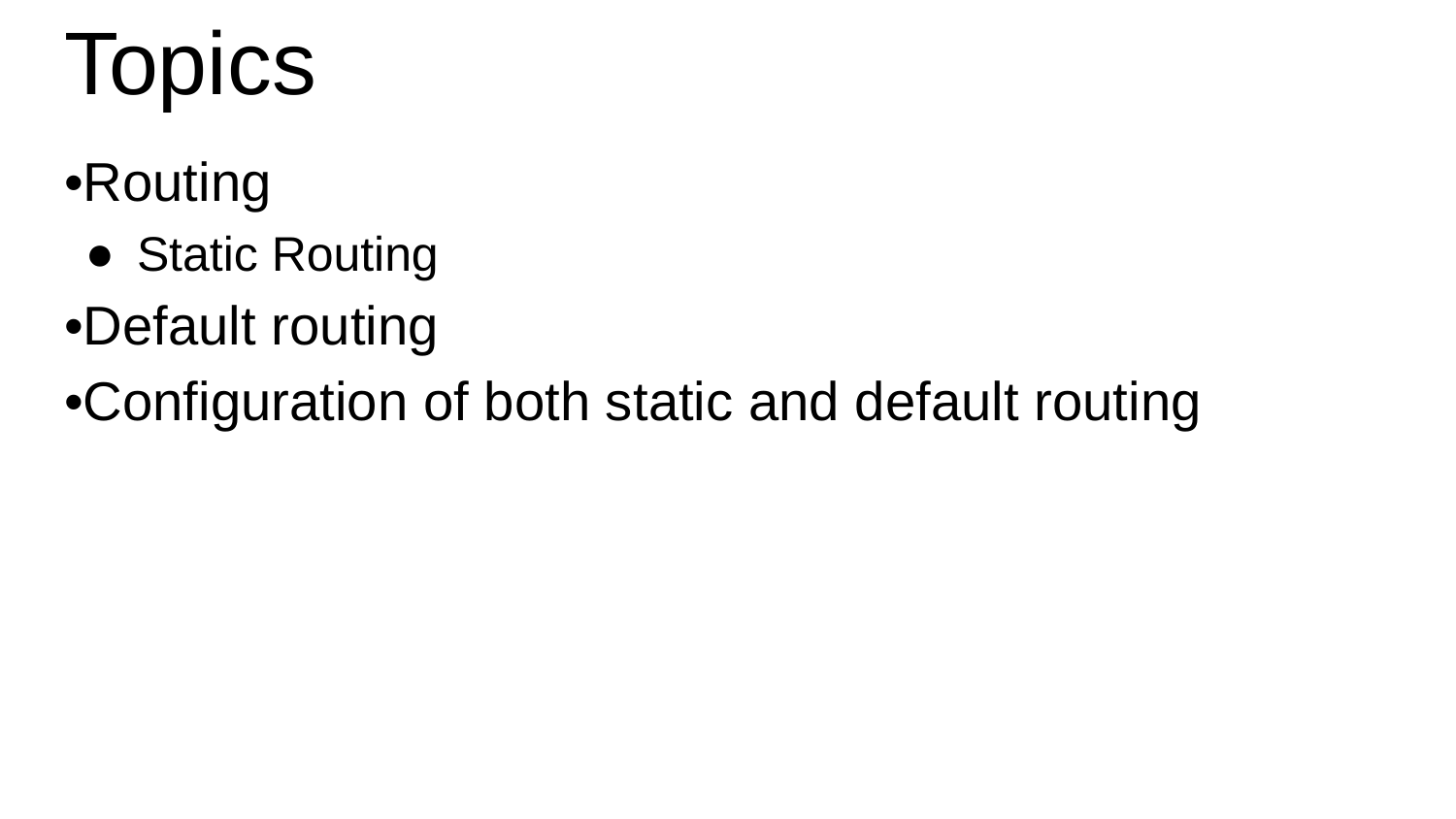

# Topics
•Routing
Static Routing
•Default routing
•Configuration of both static and default routing